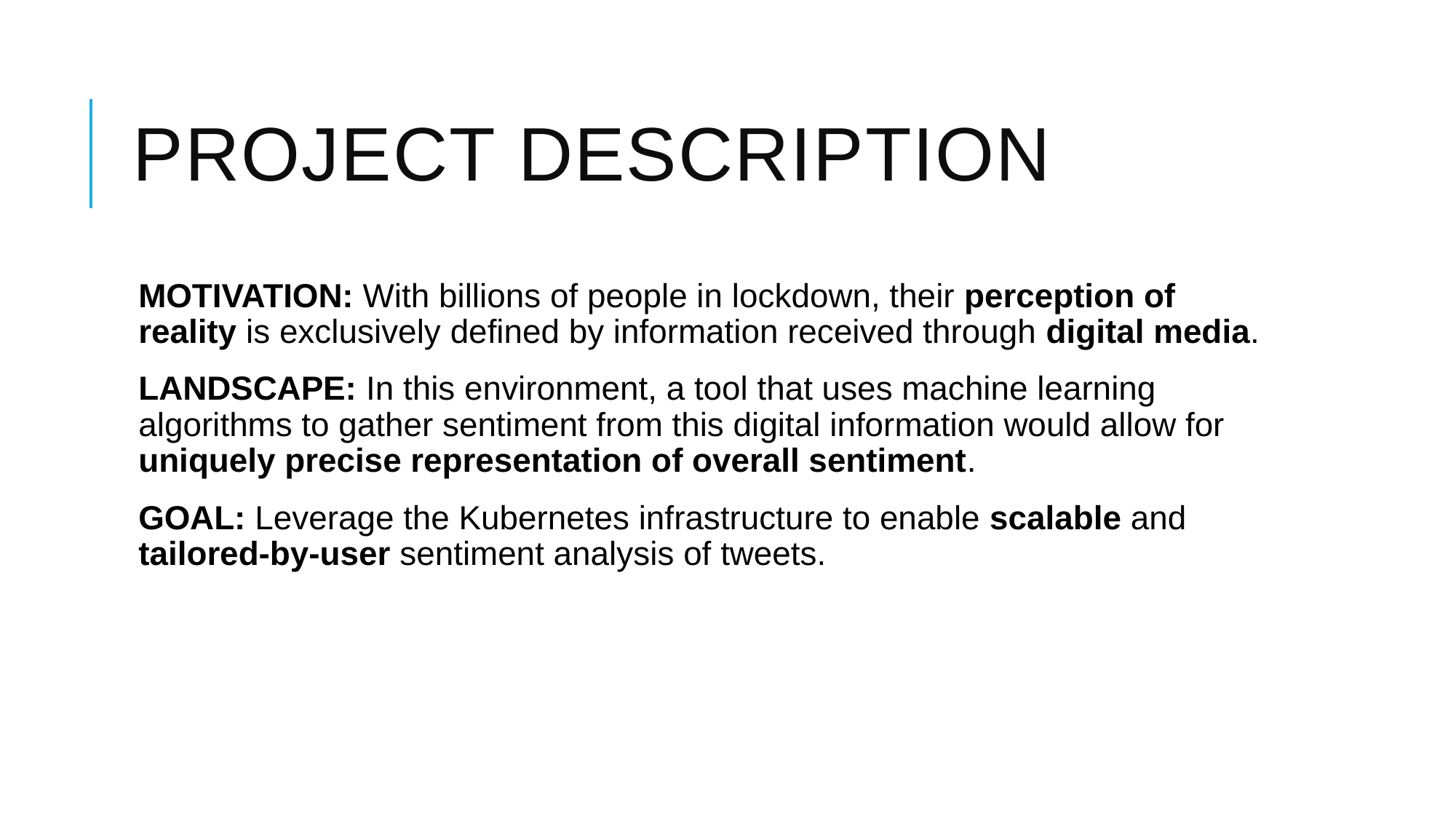

# Project Description
MOTIVATION: With billions of people in lockdown, their perception of reality is exclusively defined by information received through digital media.
LANDSCAPE: In this environment, a tool that uses machine learning algorithms to gather sentiment from this digital information would allow for uniquely precise representation of overall sentiment.
GOAL: Leverage the Kubernetes infrastructure to enable scalable and tailored-by-user sentiment analysis of tweets.